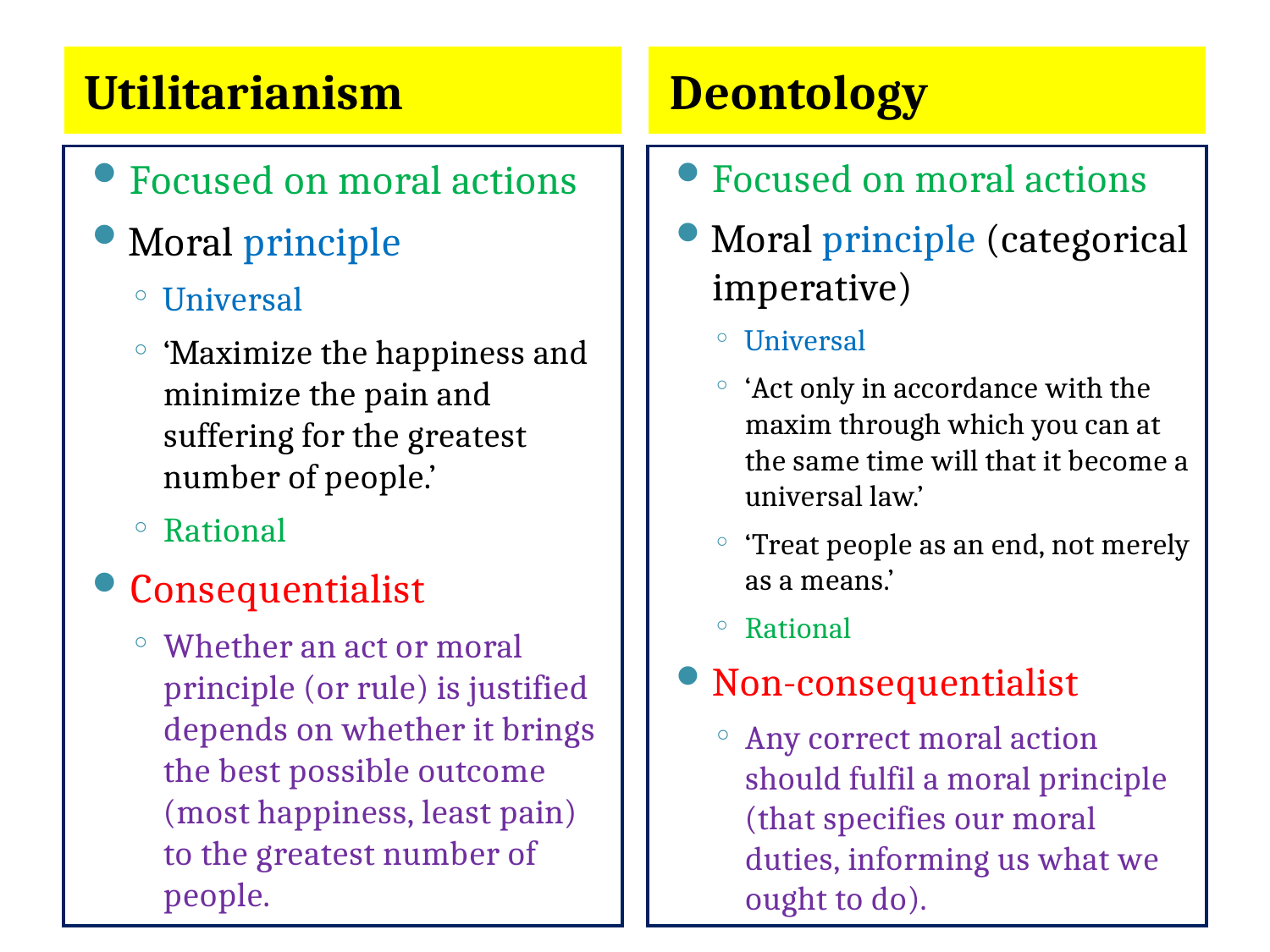

Utilitarianism
Deontology
Focused on moral actions
Moral principle
Universal
‘Maximize the happiness and minimize the pain and suffering for the greatest number of people.’
Rational
Consequentialist
Whether an act or moral principle (or rule) is justified depends on whether it brings the best possible outcome (most happiness, least pain) to the greatest number of people.
Focused on moral actions
Moral principle (categorical imperative)
Universal
‘Act only in accordance with the maxim through which you can at the same time will that it become a universal law.’
‘Treat people as an end, not merely as a means.’
Rational
Non-consequentialist
Any correct moral action should fulfil a moral principle (that specifies our moral duties, informing us what we ought to do).